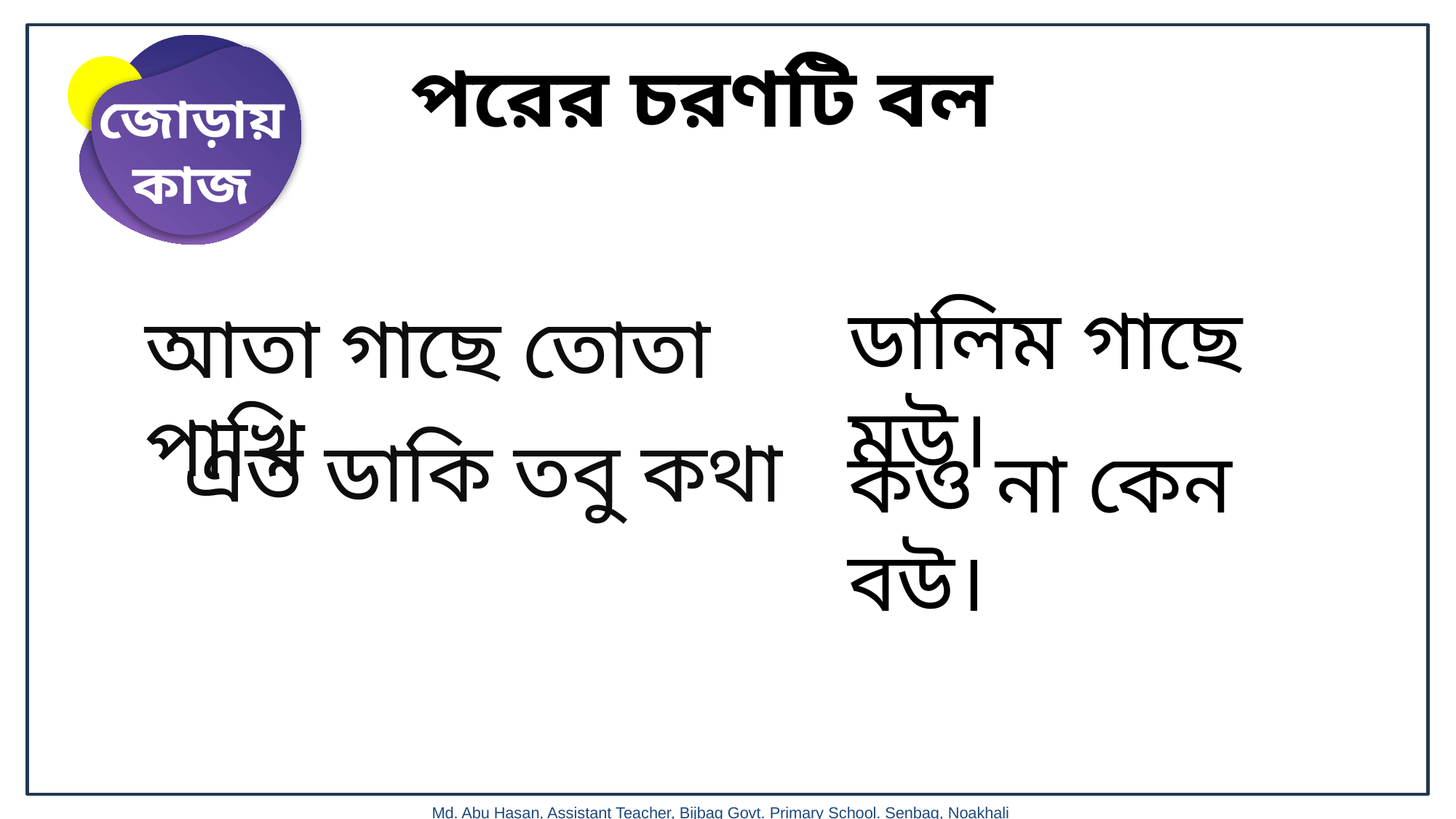

জোড়ায়
কাজ
পরের চরণটি বল
ডালিম গাছে মউ।
আতা গাছে তোতা পাখি
এত ডাকি তবু কথা
কও না কেন বউ।